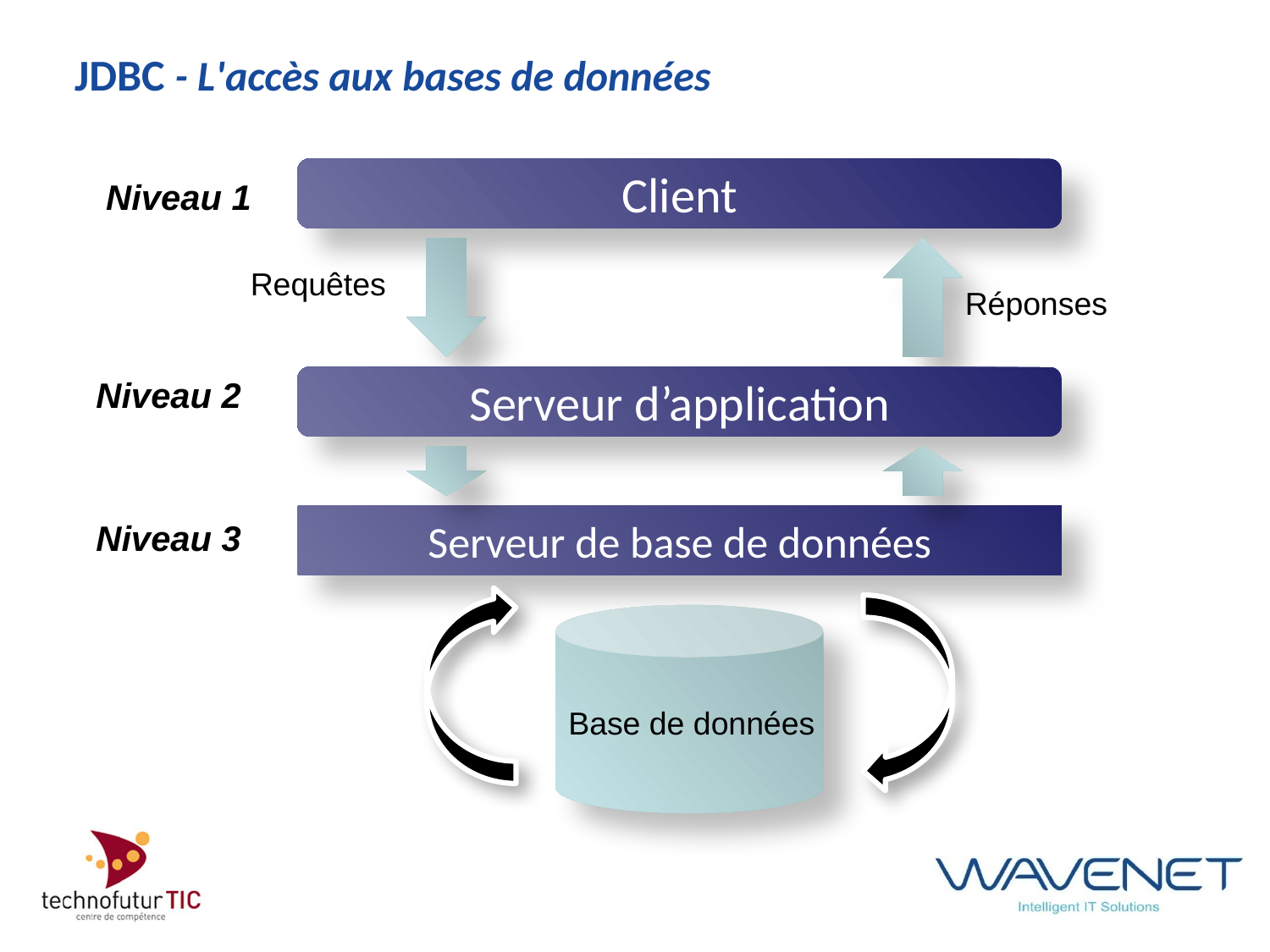

# JDBC - L'accès aux bases de données
Client
Niveau 1

Requêtes
Réponses
Niveau 2
Serveur d’application

Serveur de base de données
Niveau 3

Base de données